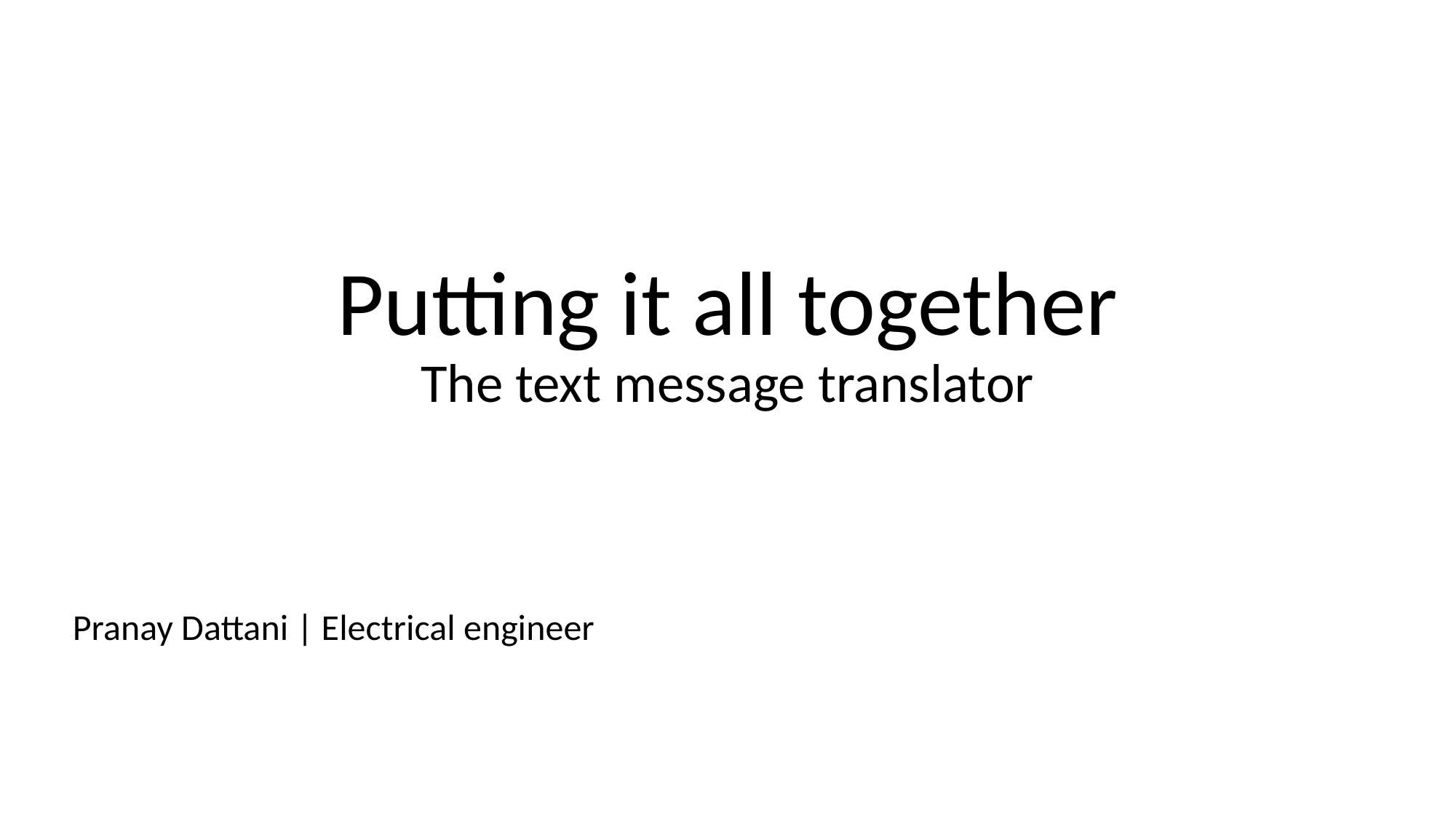

# Putting it all together The text message translator
Pranay Dattani | Electrical engineer